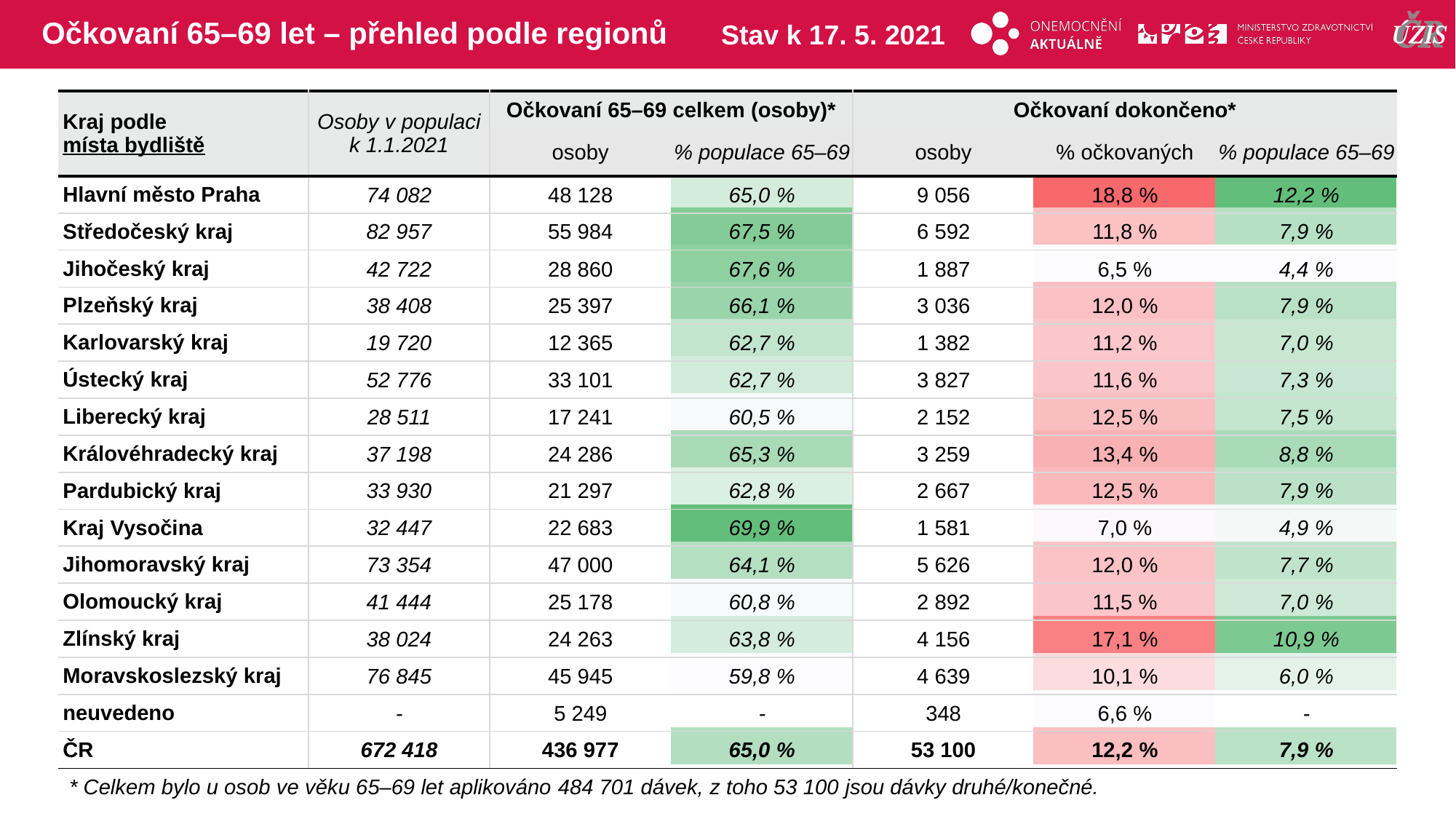

# Očkovaní 65–69 let – přehled podle regionů
Stav k 17. 5. 2021
| Kraj podle místa bydliště | Osoby v populaci k 1.1.2021 | Očkovaní 65–69 celkem (osoby)\* |  | Očkovaní dokončeno\* |  |  |
| --- | --- | --- | --- | --- | --- | --- |
|  |  | osoby | % populace 65–69 | osoby | % očkovaných | % populace 65–69 |
| Hlavní město Praha | 74 082 | 48 128 | 65,0 % | 9 056 | 18,8 % | 12,2 % |
| Středočeský kraj | 82 957 | 55 984 | 67,5 % | 6 592 | 11,8 % | 7,9 % |
| Jihočeský kraj | 42 722 | 28 860 | 67,6 % | 1 887 | 6,5 % | 4,4 % |
| Plzeňský kraj | 38 408 | 25 397 | 66,1 % | 3 036 | 12,0 % | 7,9 % |
| Karlovarský kraj | 19 720 | 12 365 | 62,7 % | 1 382 | 11,2 % | 7,0 % |
| Ústecký kraj | 52 776 | 33 101 | 62,7 % | 3 827 | 11,6 % | 7,3 % |
| Liberecký kraj | 28 511 | 17 241 | 60,5 % | 2 152 | 12,5 % | 7,5 % |
| Královéhradecký kraj | 37 198 | 24 286 | 65,3 % | 3 259 | 13,4 % | 8,8 % |
| Pardubický kraj | 33 930 | 21 297 | 62,8 % | 2 667 | 12,5 % | 7,9 % |
| Kraj Vysočina | 32 447 | 22 683 | 69,9 % | 1 581 | 7,0 % | 4,9 % |
| Jihomoravský kraj | 73 354 | 47 000 | 64,1 % | 5 626 | 12,0 % | 7,7 % |
| Olomoucký kraj | 41 444 | 25 178 | 60,8 % | 2 892 | 11,5 % | 7,0 % |
| Zlínský kraj | 38 024 | 24 263 | 63,8 % | 4 156 | 17,1 % | 10,9 % |
| Moravskoslezský kraj | 76 845 | 45 945 | 59,8 % | 4 639 | 10,1 % | 6,0 % |
| neuvedeno | - | 5 249 | - | 348 | 6,6 % | - |
| ČR | 672 418 | 436 977 | 65,0 % | 53 100 | 12,2 % | 7,9 % |
|  |  |  |  |  |  |
| --- | --- | --- | --- | --- | --- |
|  |  |  |  |  |  |
|  |  |  |  |  |  |
|  |  |  |  |  |  |
|  |  |  |  |  |  |
|  |  |  |  |  |  |
|  |  |  |  |  |  |
|  |  |  |  |  |  |
|  |  |  |  |  |  |
|  |  |  |  |  |  |
|  |  |  |  |  |  |
|  |  |  |  |  |  |
|  |  |  |  |  |  |
|  |  |  |  |  |  |
|  |  |  |  |  |  |
|  |  |  |  |  |  |
* Celkem bylo u osob ve věku 65–69 let aplikováno 484 701 dávek, z toho 53 100 jsou dávky druhé/konečné.